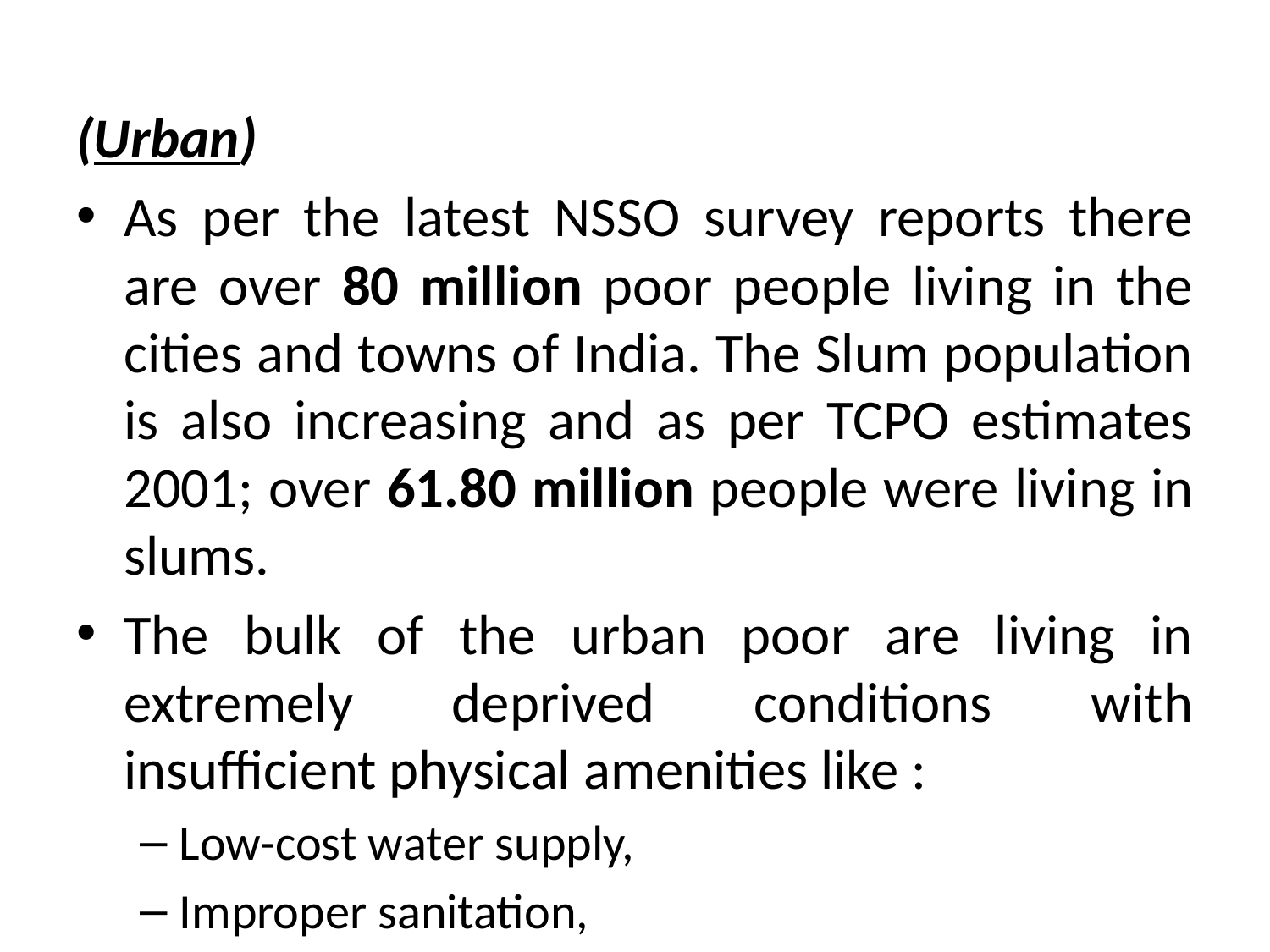

(Urban)
As per the latest NSSO survey reports there are over 80 million poor people living in the cities and towns of India. The Slum population is also increasing and as per TCPO estimates 2001; over 61.80 million people were living in slums.
The bulk of the urban poor are living in extremely deprived conditions with insufficient physical amenities like :
Low-cost water supply,
Improper sanitation,
Bad Sewerage and drainage system,
Very less social services relating to health care, nutrition, pre-school and non-formal education.